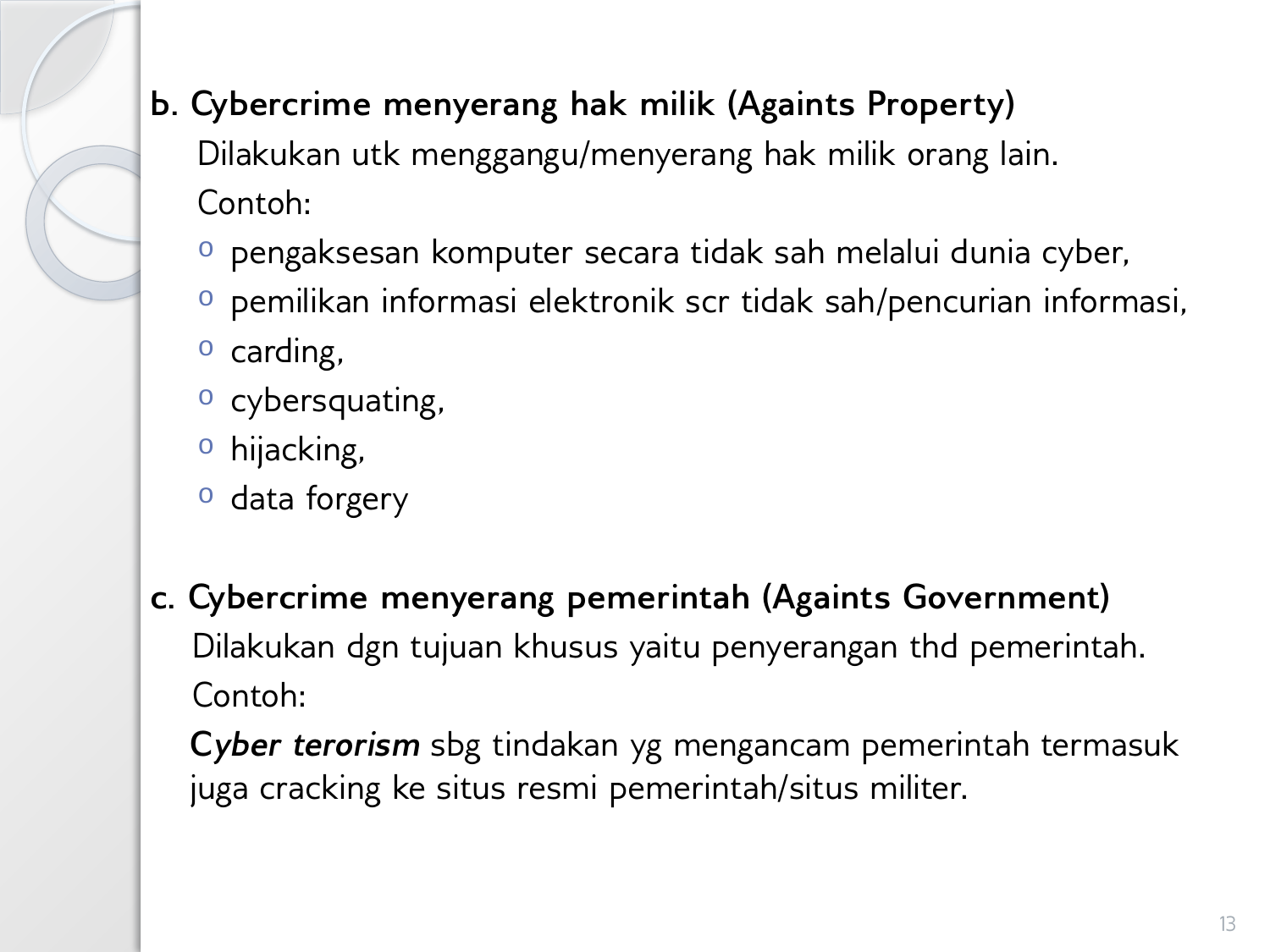

b. Cybercrime menyerang hak milik (Againts Property)
Dilakukan utk menggangu/menyerang hak milik orang lain.
Contoh:
pengaksesan komputer secara tidak sah melalui dunia cyber,
pemilikan informasi elektronik scr tidak sah/pencurian informasi,
carding,
cybersquating,
hijacking,
data forgery

c. Cybercrime menyerang pemerintah (Againts Government)
    Dilakukan dgn tujuan khusus yaitu penyerangan thd pemerintah.
    Contoh:
Cyber terorism sbg tindakan yg mengancam pemerintah termasuk juga cracking ke situs resmi pemerintah/situs militer.

13